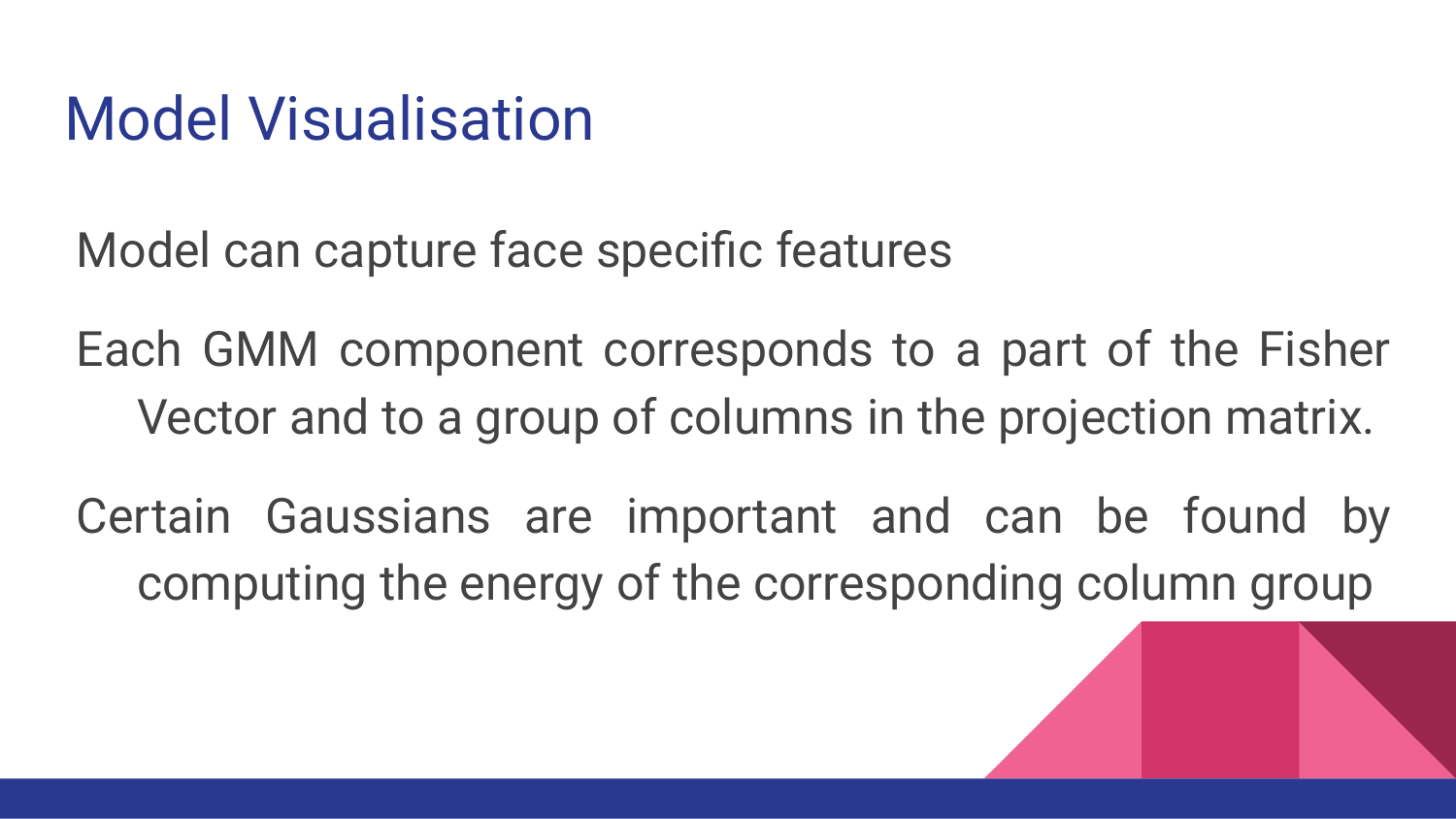

# Model Visualisation
Model can capture face specific features
Each GMM component corresponds to a part of the Fisher Vector and to a group of columns in the projection matrix.
Certain Gaussians are important and can be found by computing the energy of the corresponding column group